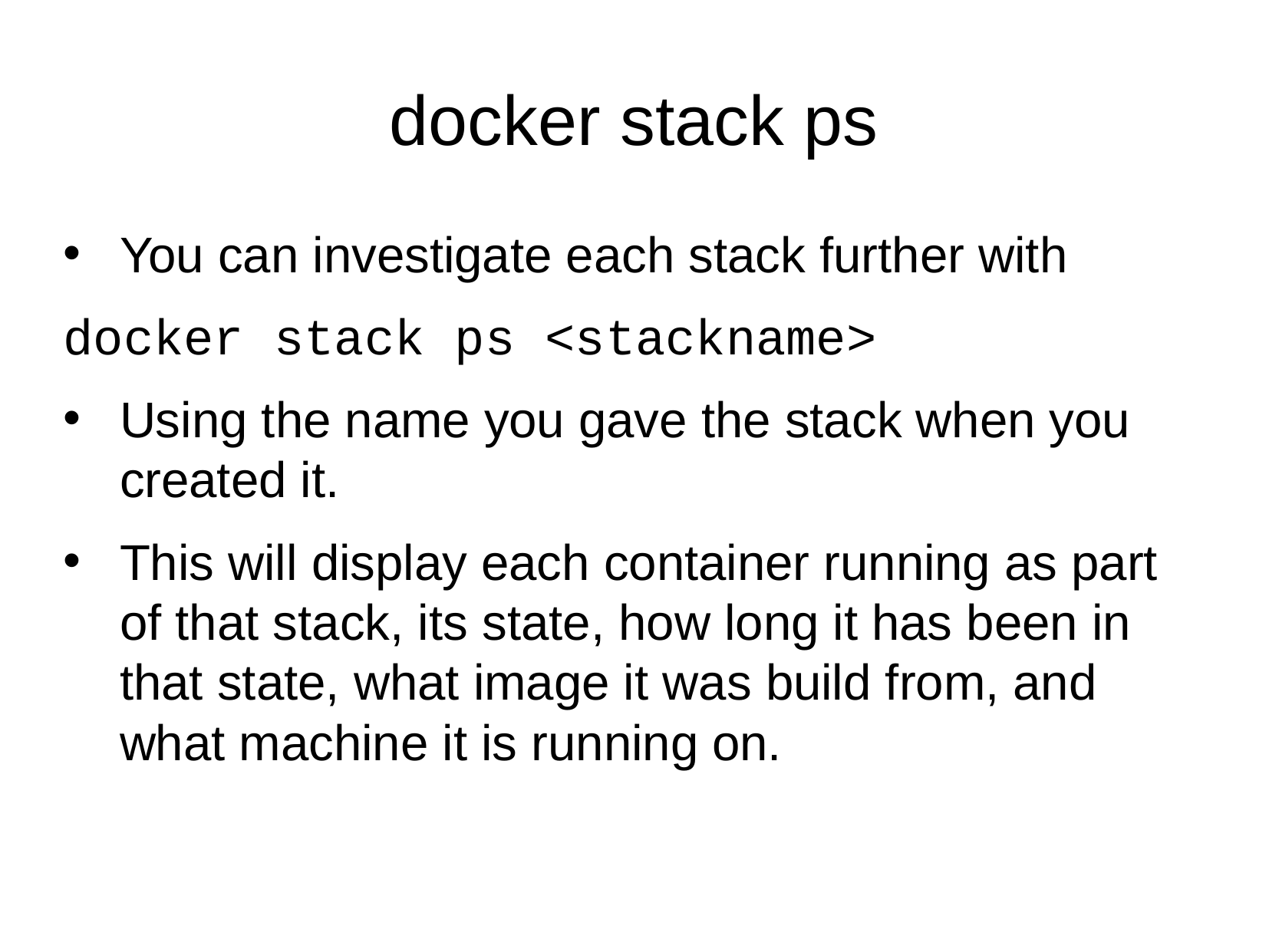

# docker stack ps
You can investigate each stack further with
docker stack ps <stackname>
Using the name you gave the stack when you created it.
This will display each container running as part of that stack, its state, how long it has been in that state, what image it was build from, and what machine it is running on.